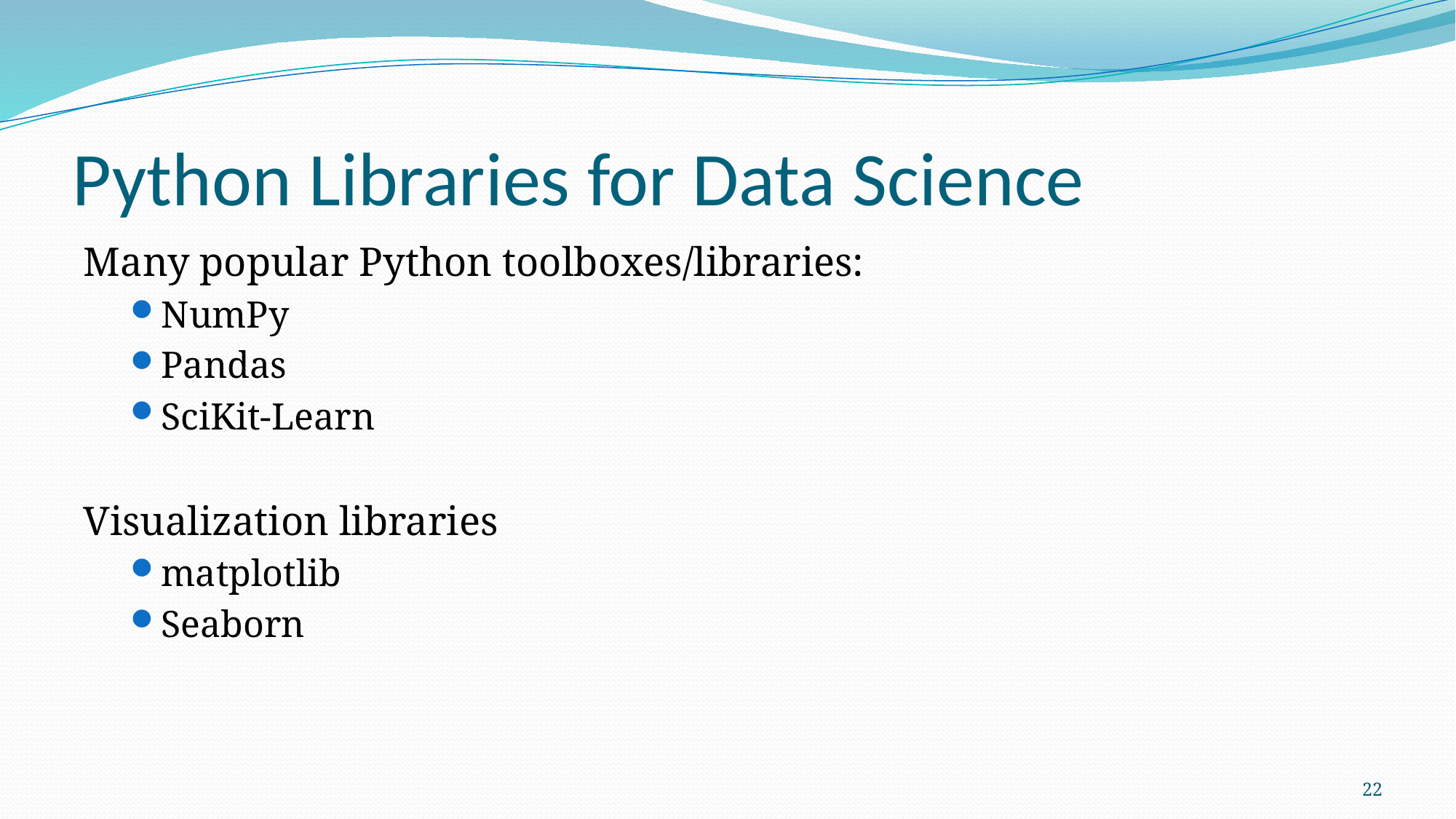

# Python Libraries for Data Science
Many popular Python toolboxes/libraries:
NumPy
Pandas
SciKit-Learn

Visualization libraries
matplotlib
Seaborn
22